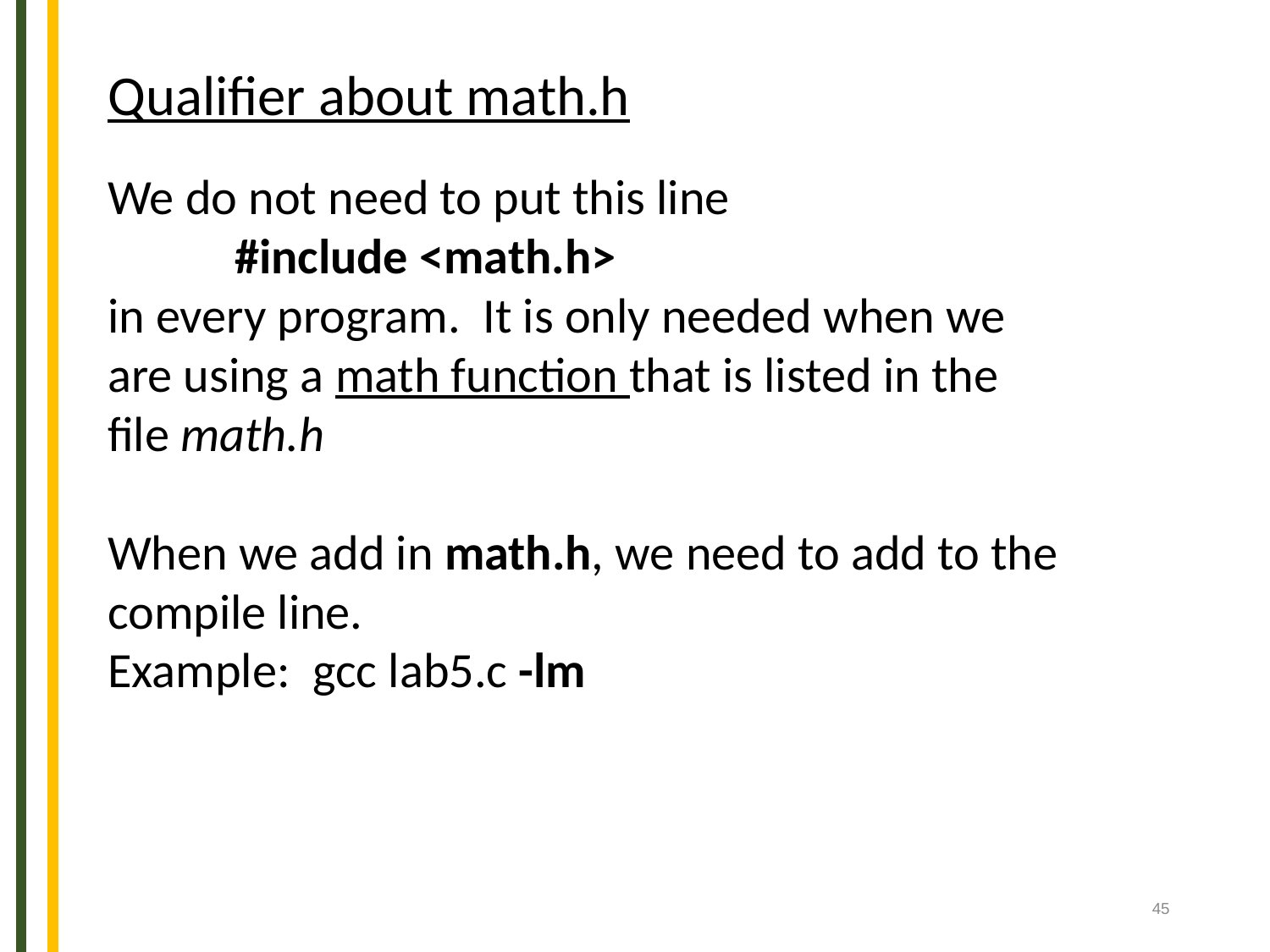

Qualifier about math.h

We do not need to put this line
	#include <math.h>
in every program.  It is only needed when we are using a math function that is listed in the file math.h

When we add in math.h, we need to add to the compile line.
Example:  gcc lab5.c -lm
45